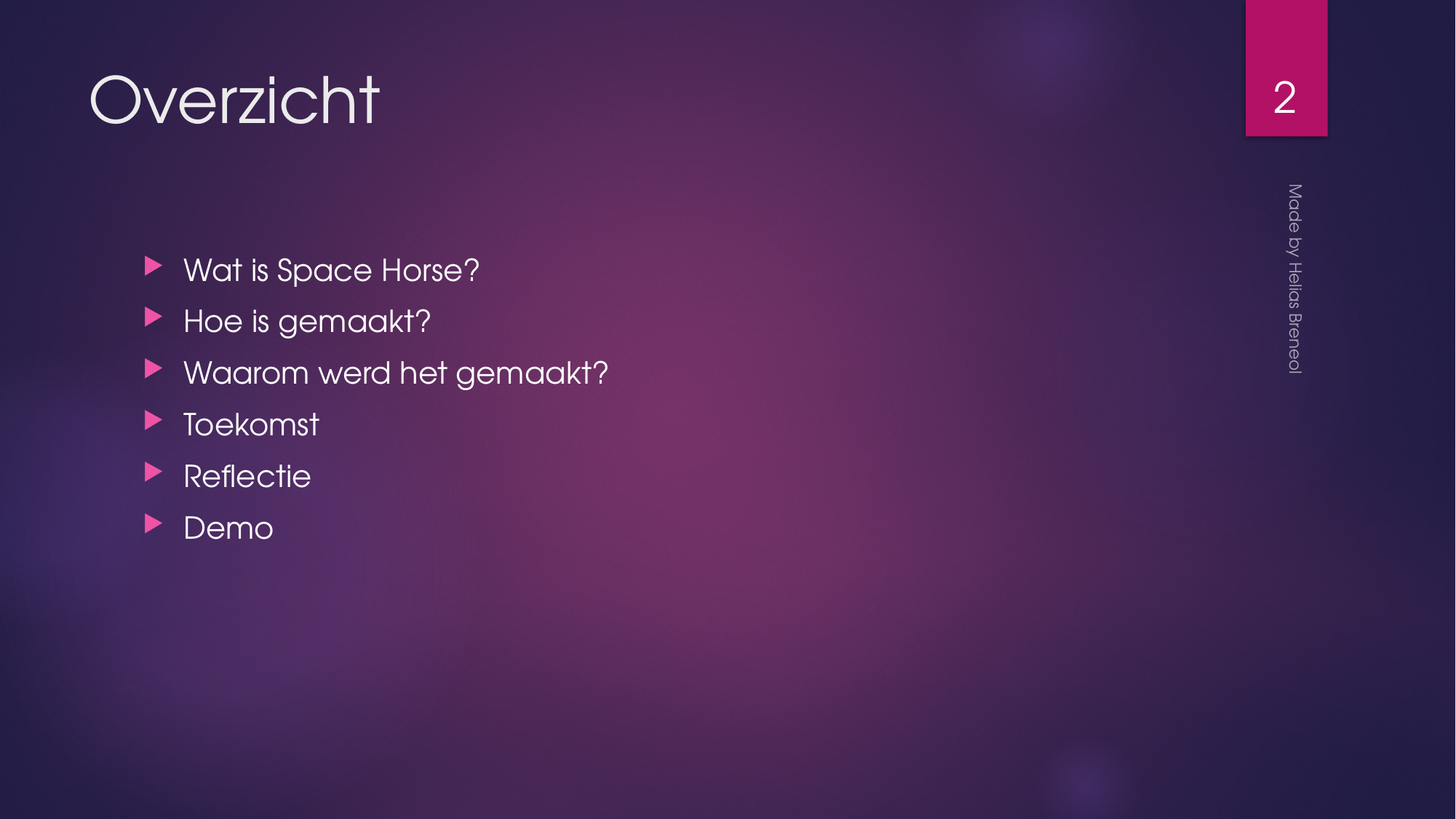

2
# Overzicht
Wat is Space Horse?
Hoe is gemaakt?
Waarom werd het gemaakt?
Toekomst
Reflectie
Demo

Made by Helias Breneol